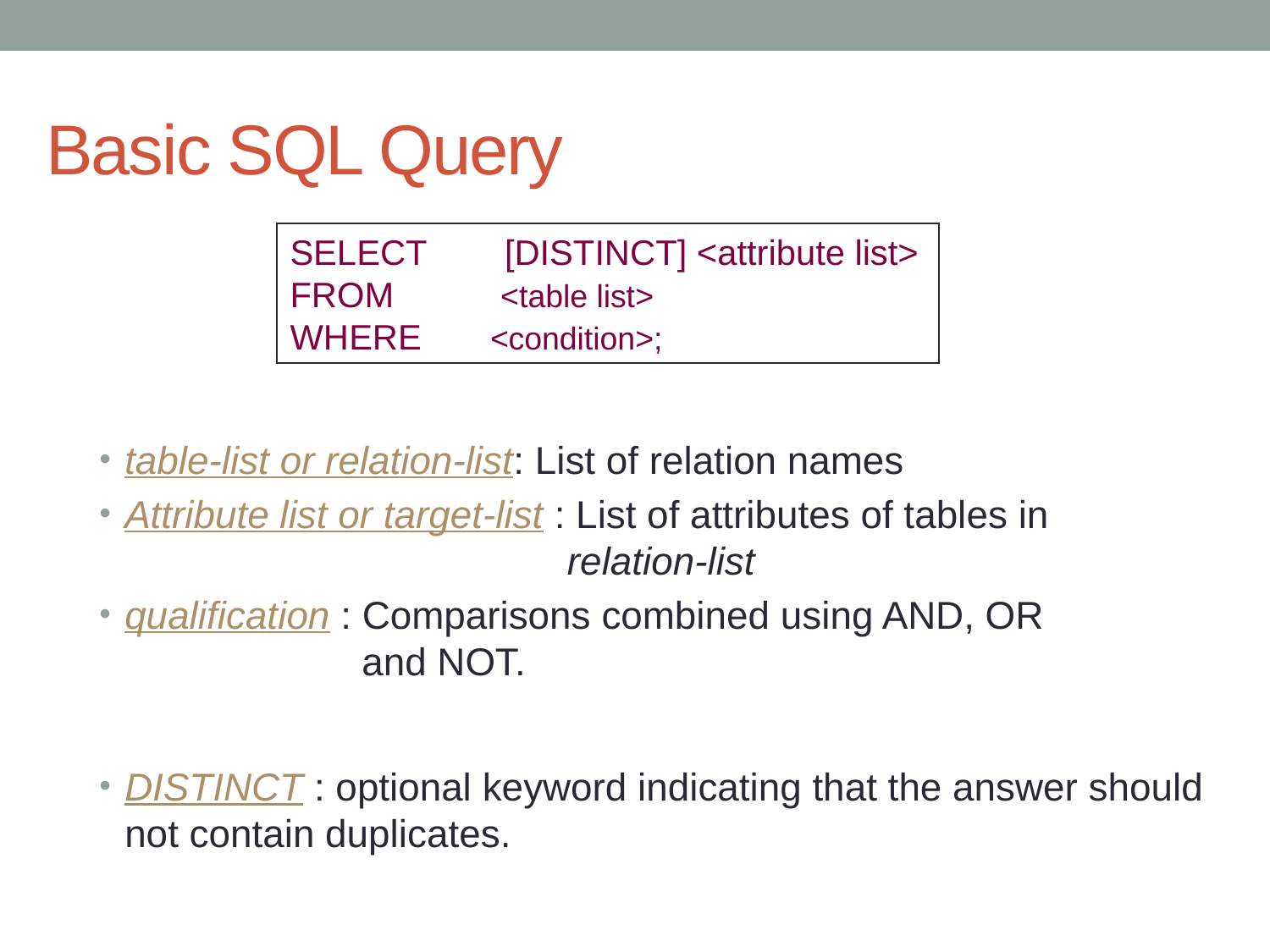

# Basic SQL Query
SELECT        [DISTINCT] <attribute list>
FROM            <table list>
WHERE       <condition>;
table-list or relation-list: List of relation names
Attribute list or target-list : List of attributes of tables in
                                         relation-list
qualification : Comparisons combined using AND, OR
                      and NOT.

DISTINCT : optional keyword indicating that the answer should not contain duplicates.